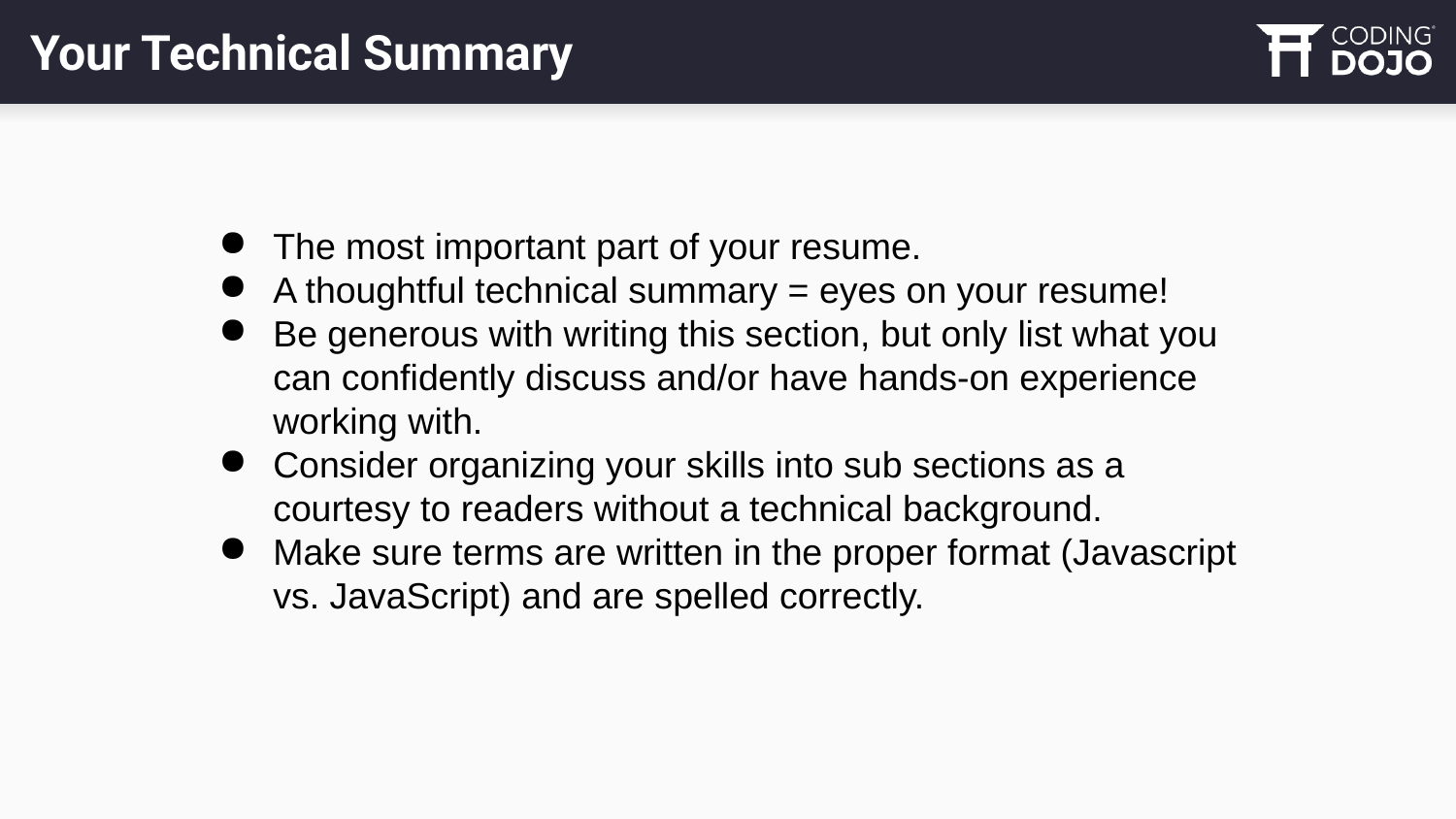

# Your Technical Summary
The most important part of your resume.
A thoughtful technical summary = eyes on your resume!
Be generous with writing this section, but only list what you can confidently discuss and/or have hands-on experience working with.
Consider organizing your skills into sub sections as a courtesy to readers without a technical background.
Make sure terms are written in the proper format (Javascript vs. JavaScript) and are spelled correctly.